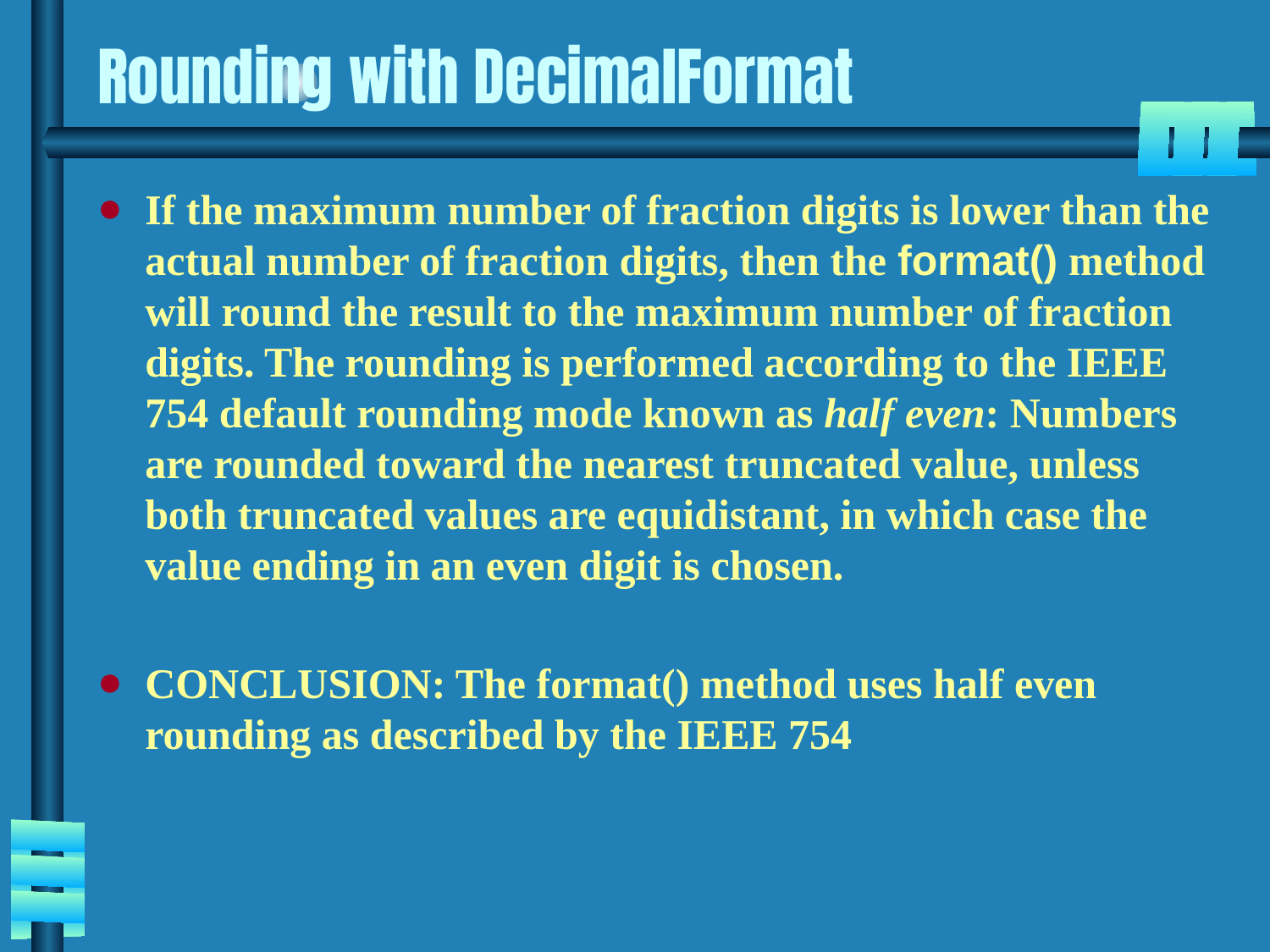

# Rounding with DecimalFormat
If the maximum number of fraction digits is lower than the actual number of fraction digits, then the format() method will round the result to the maximum number of fraction digits. The rounding is performed according to the IEEE 754 default rounding mode known as half even: Numbers are rounded toward the nearest truncated value, unless both truncated values are equidistant, in which case the value ending in an even digit is chosen.

CONCLUSION: The format() method uses half even rounding as described by the IEEE 754